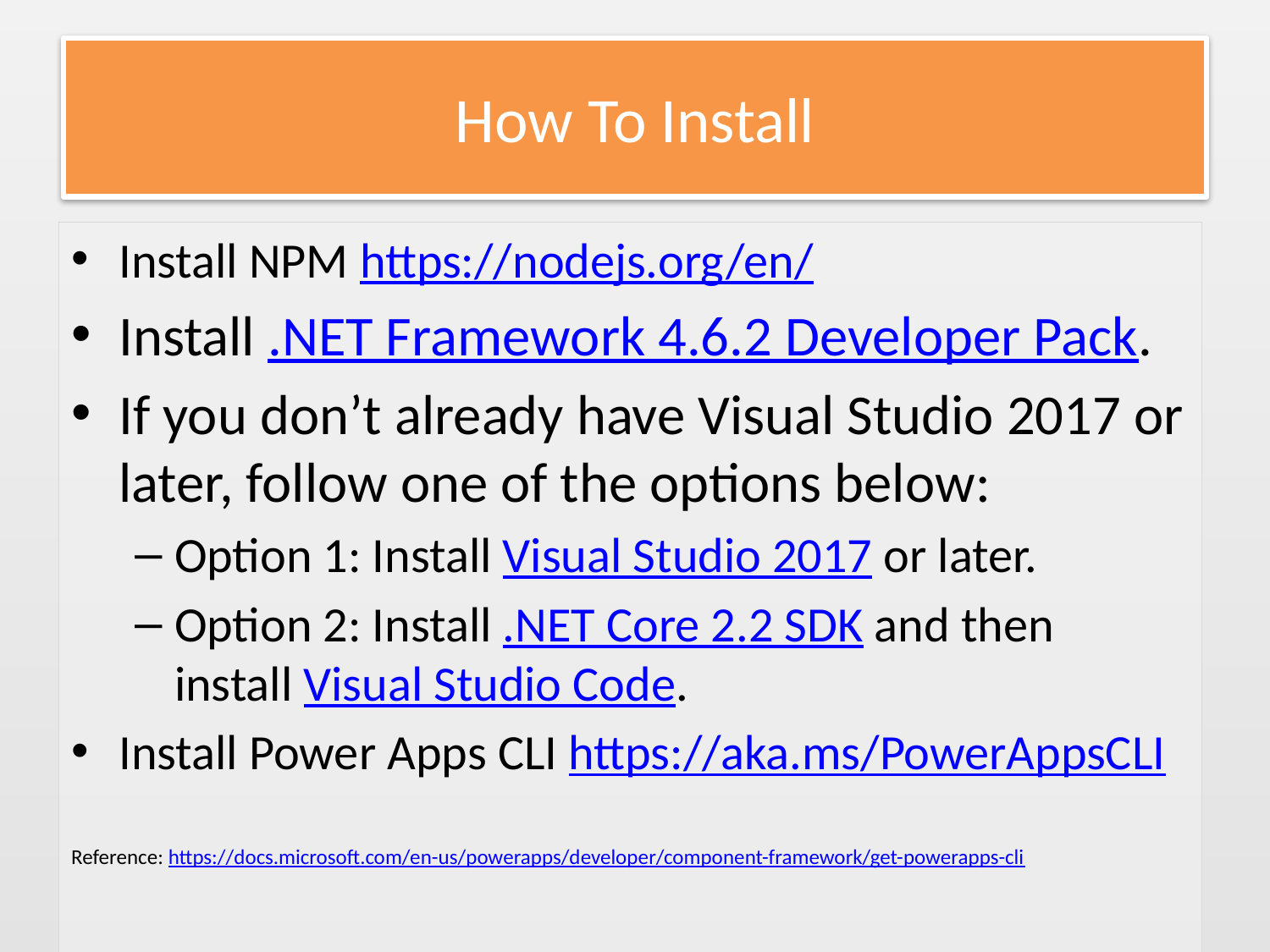

# How To Install
Install NPM https://nodejs.org/en/
Install .NET Framework 4.6.2 Developer Pack.
If you don’t already have Visual Studio 2017 or later, follow one of the options below:
Option 1: Install Visual Studio 2017 or later.
Option 2: Install .NET Core 2.2 SDK and then install Visual Studio Code.
Install Power Apps CLI https://aka.ms/PowerAppsCLI

Reference: https://docs.microsoft.com/en-us/powerapps/developer/component-framework/get-powerapps-cli